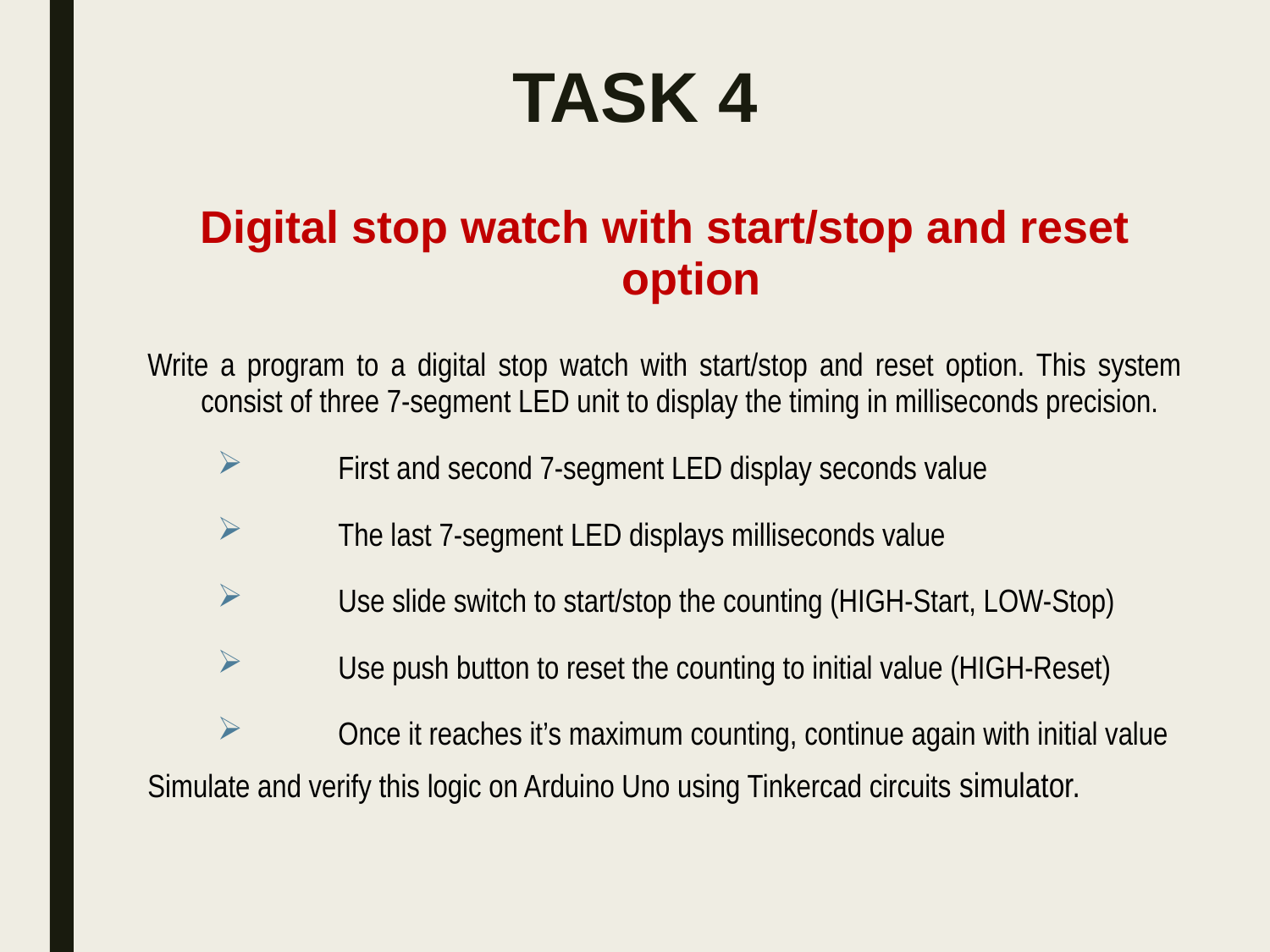

# TASK 4
Digital stop watch with start/stop and reset option

Write a program to a digital stop watch with start/stop and reset option. This system consist of three 7-segment LED unit to display the timing in milliseconds precision.
First and second 7-segment LED display seconds value
The last 7-segment LED displays milliseconds value
Use slide switch to start/stop the counting (HIGH-Start, LOW-Stop)
Use push button to reset the counting to initial value (HIGH-Reset)
Once it reaches it’s maximum counting, continue again with initial value
Simulate and verify this logic on Arduino Uno using Tinkercad circuits simulator.